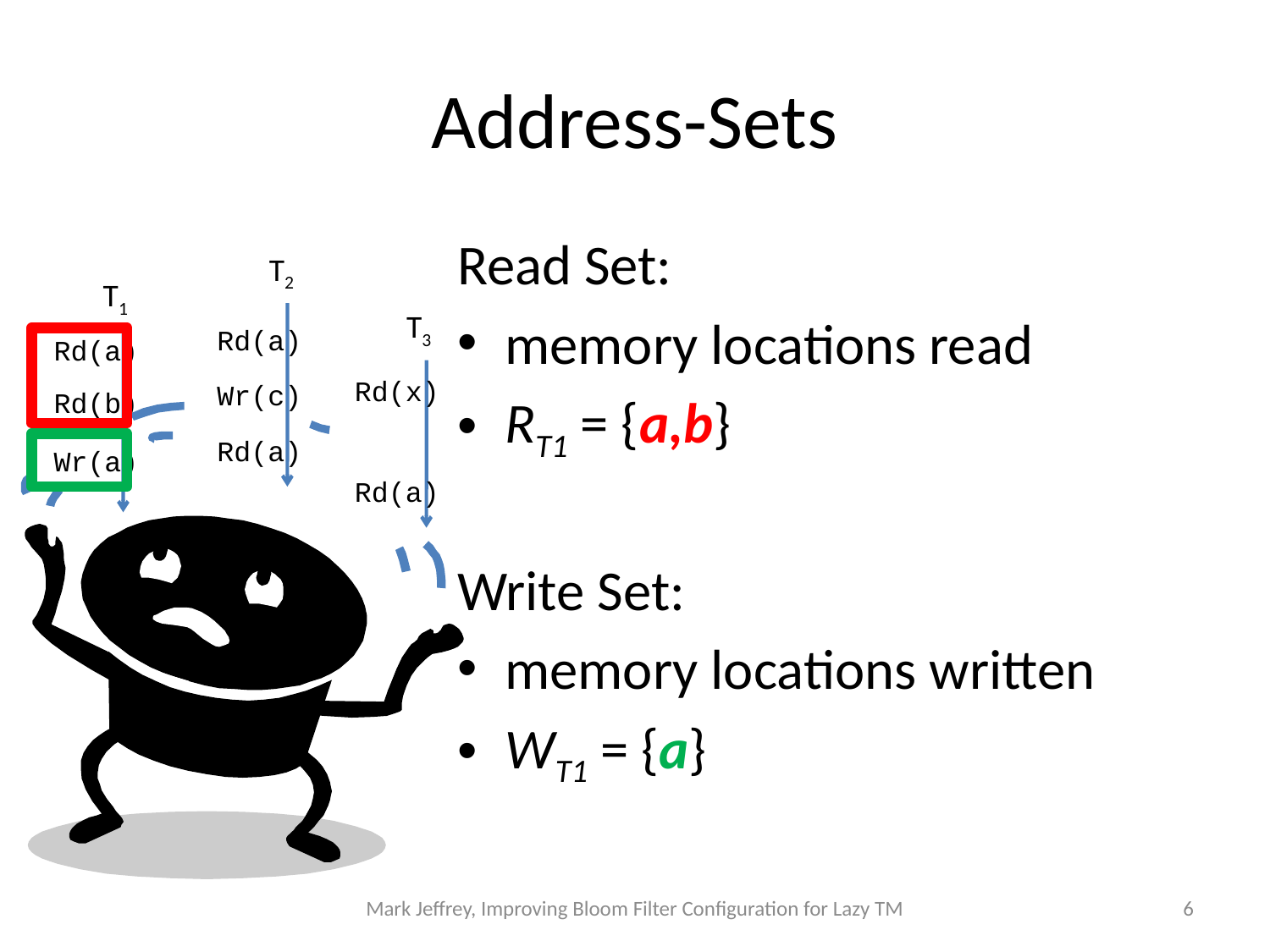

# Address-Sets
Read Set:
memory locations read
RT1 = {a,b}

Write Set:
memory locations written
WT1 = {a}

T2
Rd(a)
Wr(c)
Rd(a)
T1
Rd(a)
Rd(b)
Wr(a)
T3
Rd(x)
Rd(a)

Mark Jeffrey, Improving Bloom Filter Configuration for Lazy TM
6